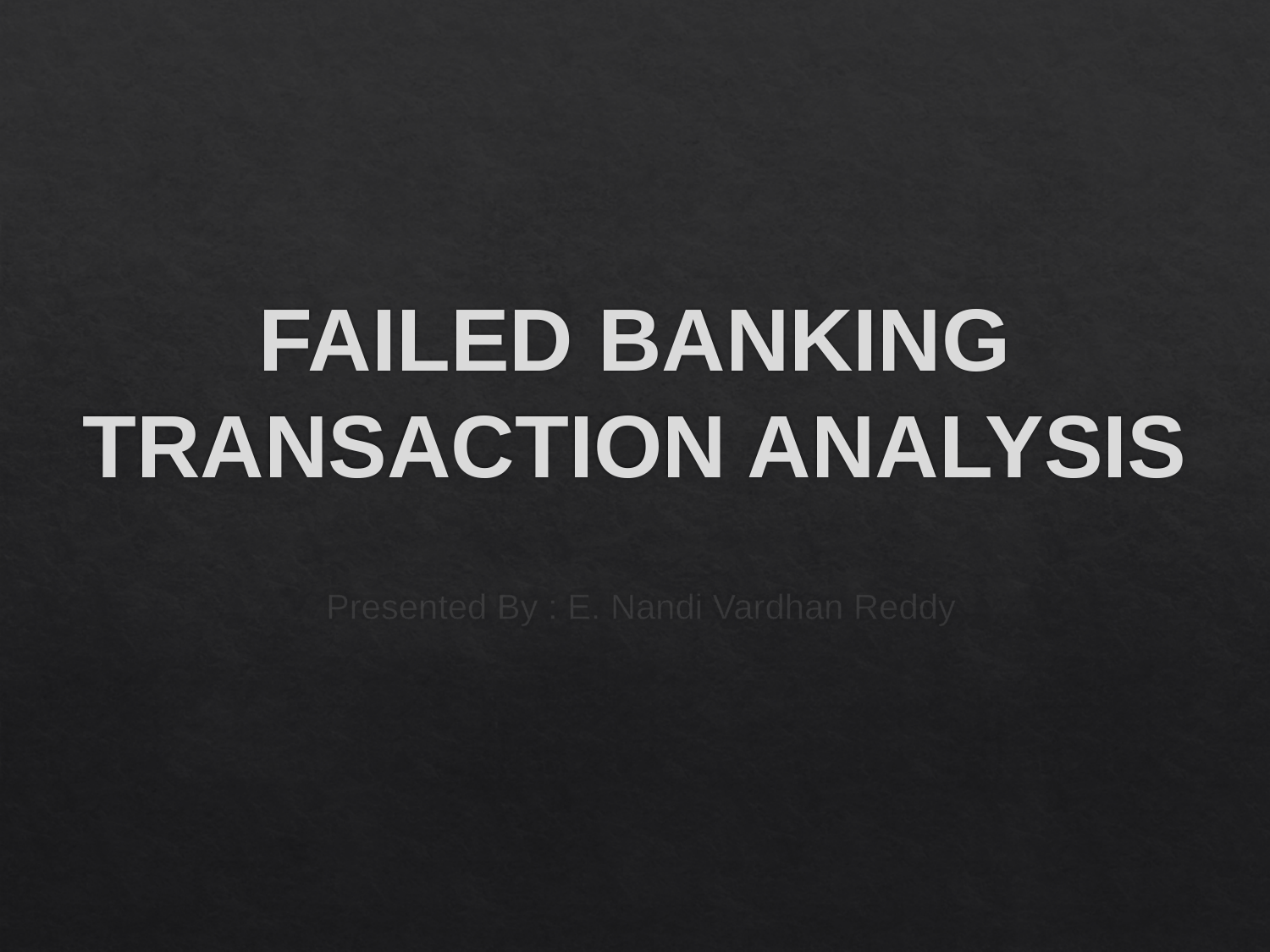

# FAILED BANKING TRANSACTION ANALYSIS
Presented By : E. Nandi Vardhan Reddy